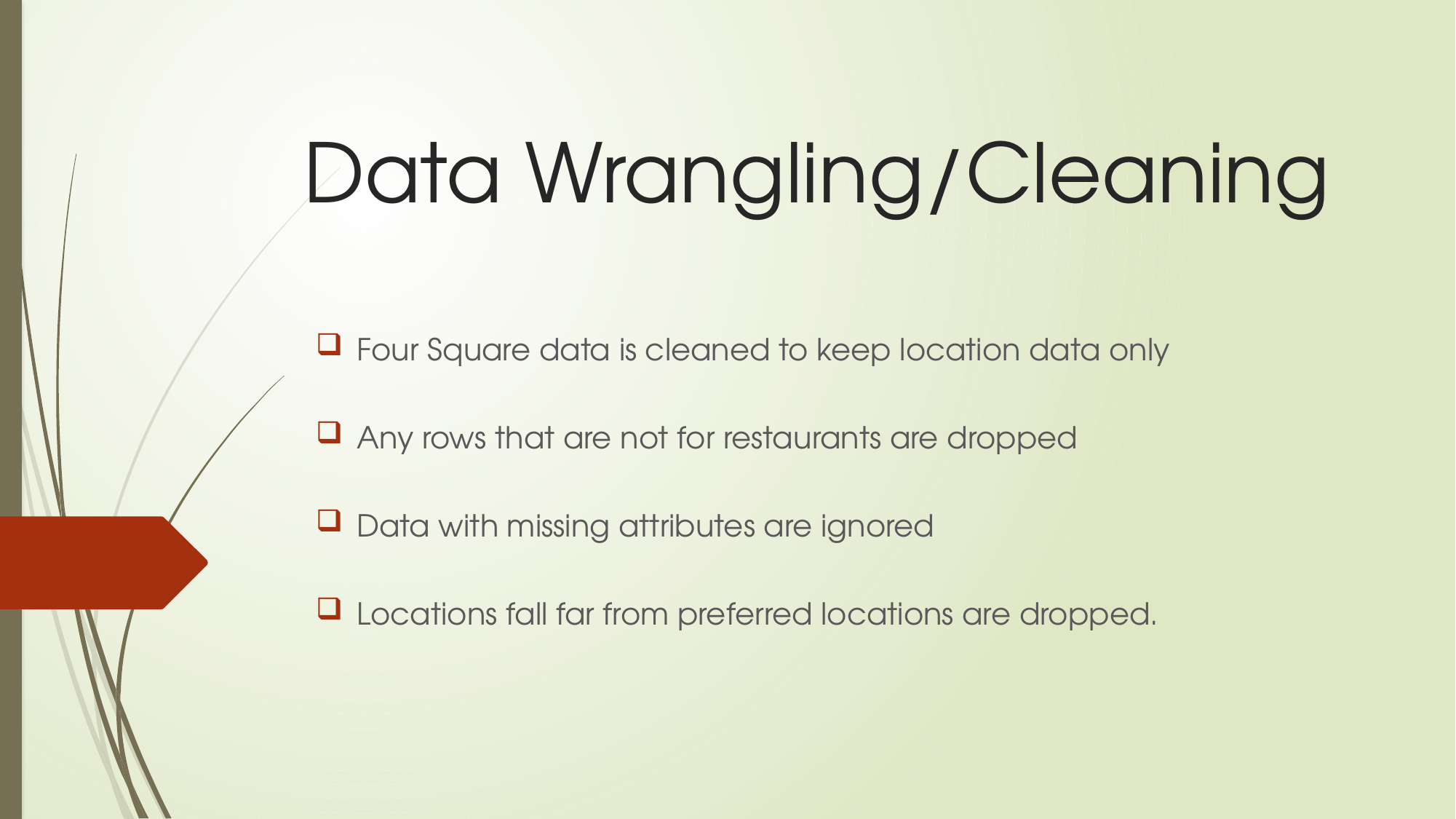

# Data Wrangling/Cleaning
Four Square data is cleaned to keep location data only
Any rows that are not for restaurants are dropped
Data with missing attributes are ignored
Locations fall far from preferred locations are dropped.